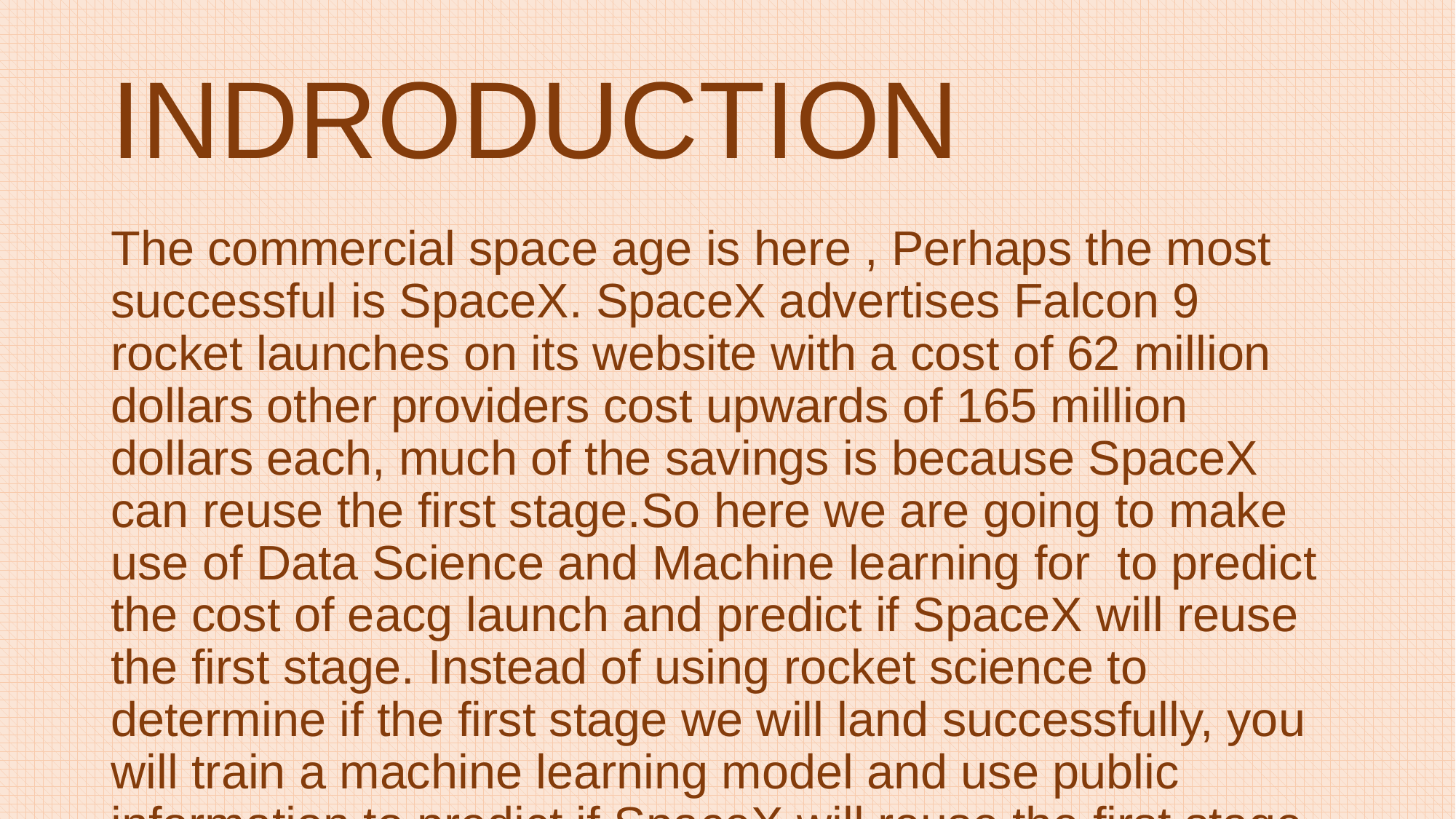

# INDRODUCTION
The commercial space age is here , Perhaps the most successful is SpaceX. SpaceX advertises Falcon 9 rocket launches on its website with a cost of 62 million dollars other providers cost upwards of 165 million dollars each, much of the savings is because SpaceX can reuse the first stage.So here we are going to make use of Data Science and Machine learning for  to predict the cost of eacg launch and predict if SpaceX will reuse the first stage. Instead of using rocket science to determine if the first stage we will land successfully, you will train a machine learning model and use public information to predict if SpaceX will reuse the first stage.